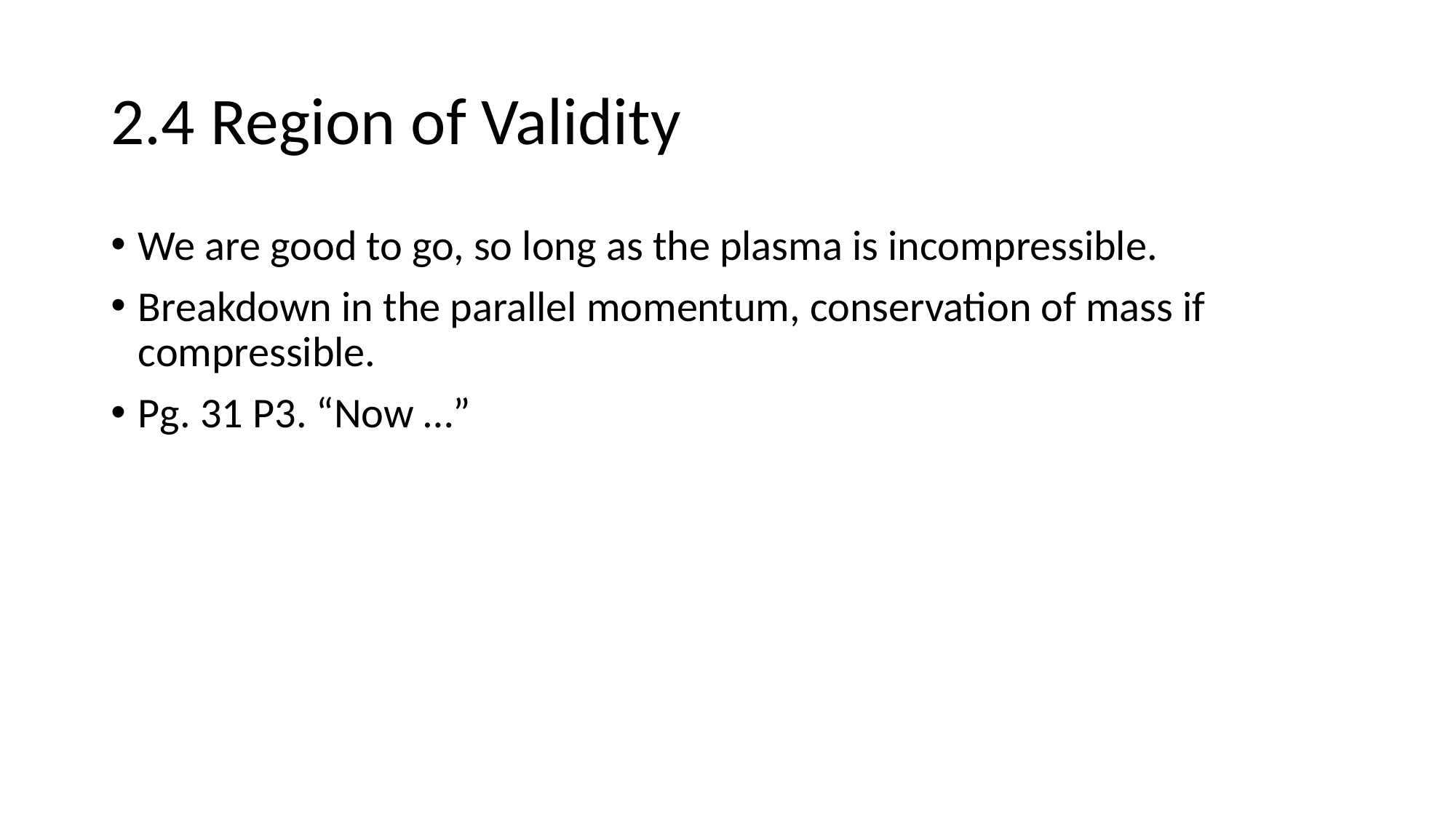

# 2.4 Region of Validity
We are good to go, so long as the plasma is incompressible.
Breakdown in the parallel momentum, conservation of mass if compressible.
Pg. 31 P3. “Now …”